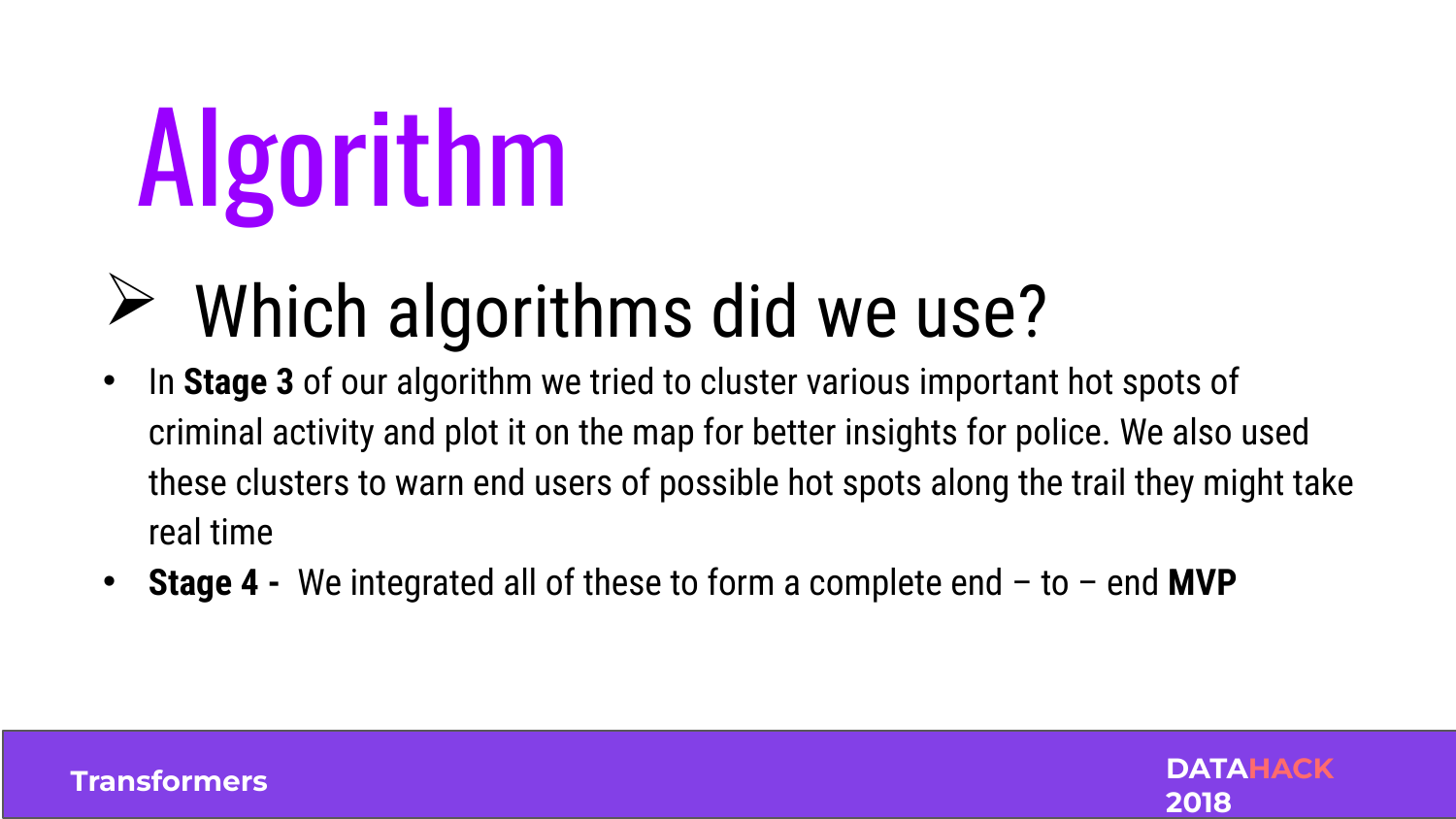

Algorithm
Which algorithms did we use?
In Stage 3 of our algorithm we tried to cluster various important hot spots of criminal activity and plot it on the map for better insights for police. We also used these clusters to warn end users of possible hot spots along the trail they might take real time
Stage 4 -  We integrated all of these to form a complete end – to – end MVP

DATAHACK 2018
Transformers